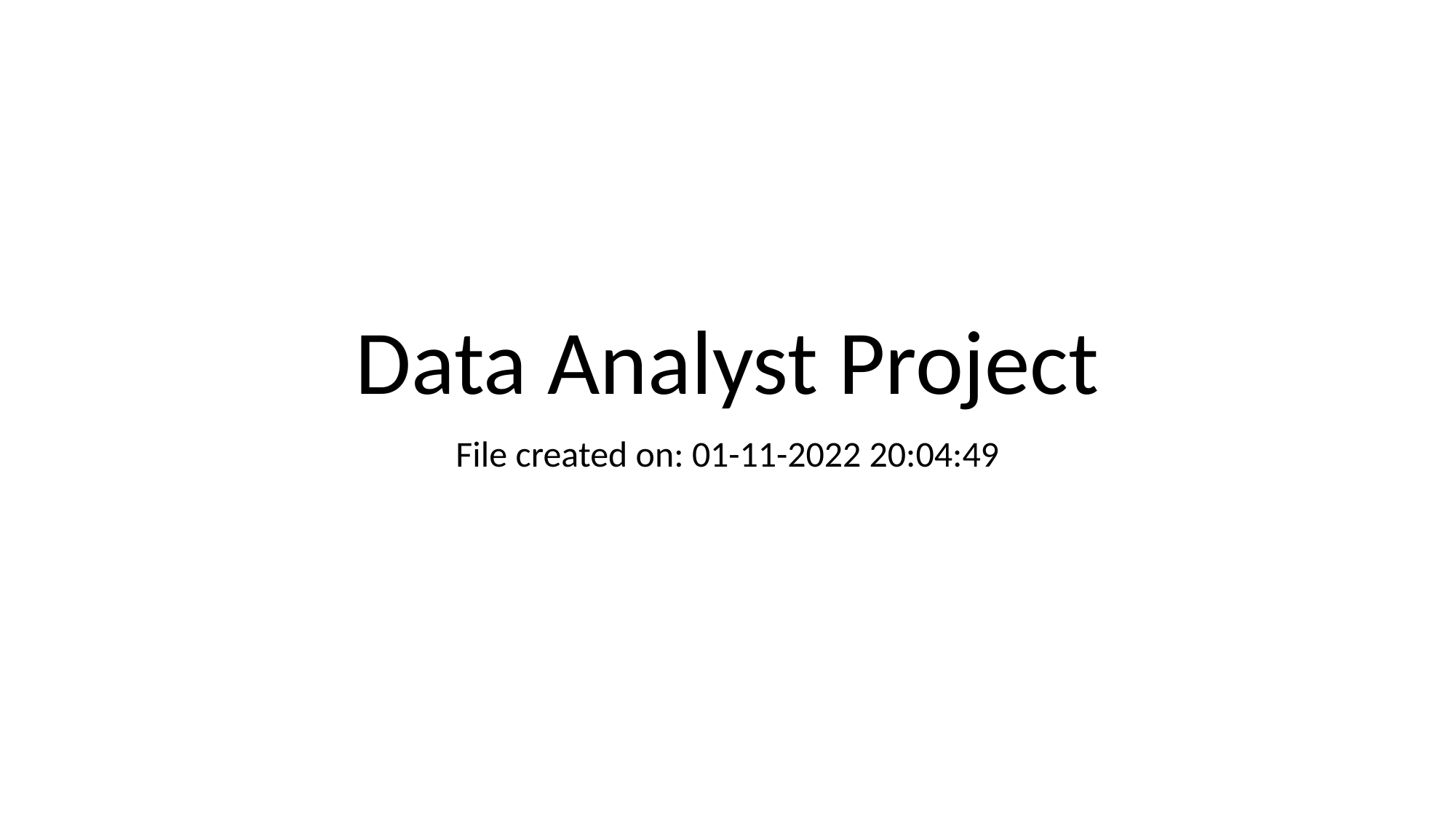

# Data Analyst Project
File created on: 01-11-2022 20:04:49